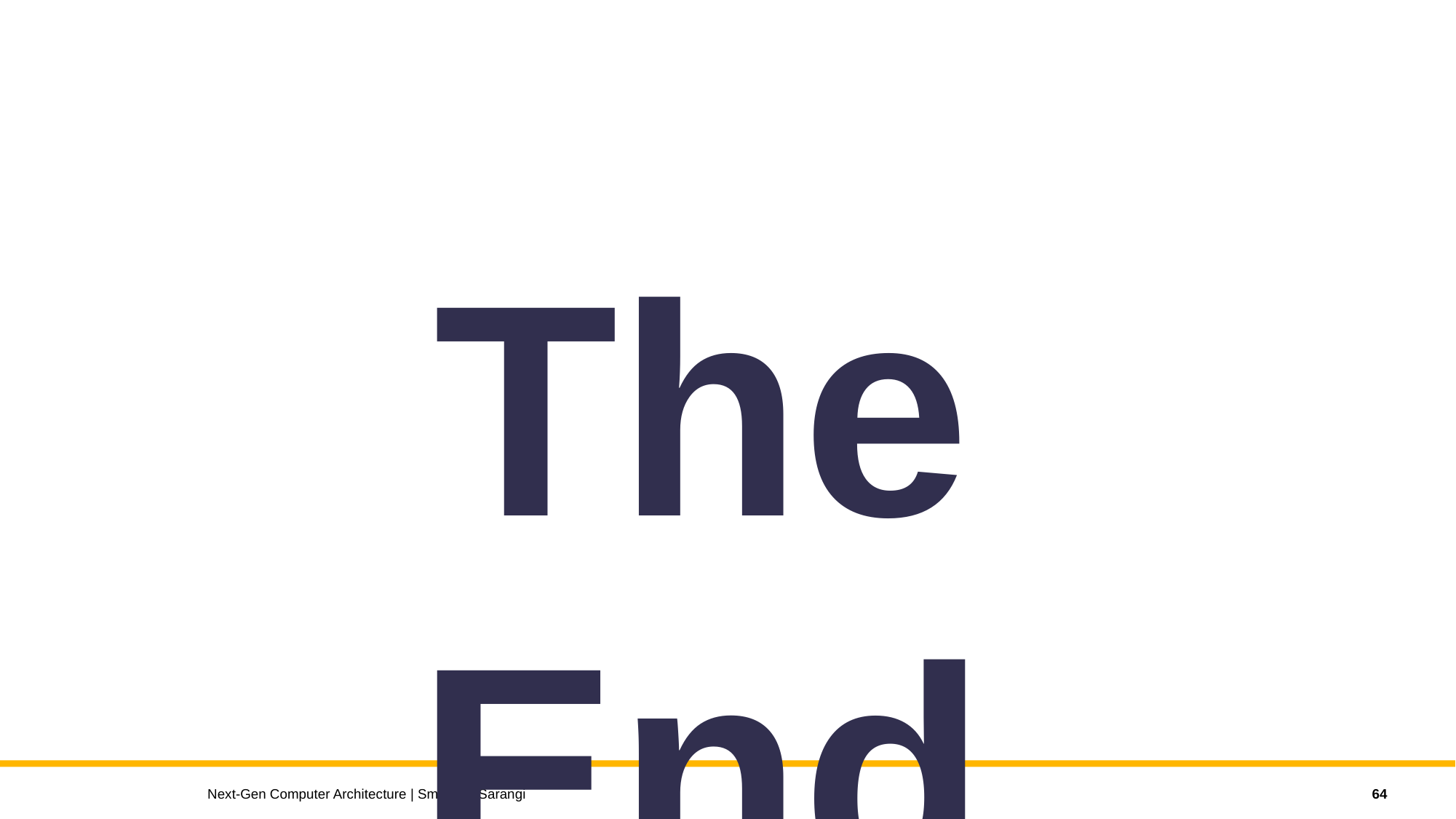

The End
64
Next-Gen Computer Architecture | Smruti R. Sarangi